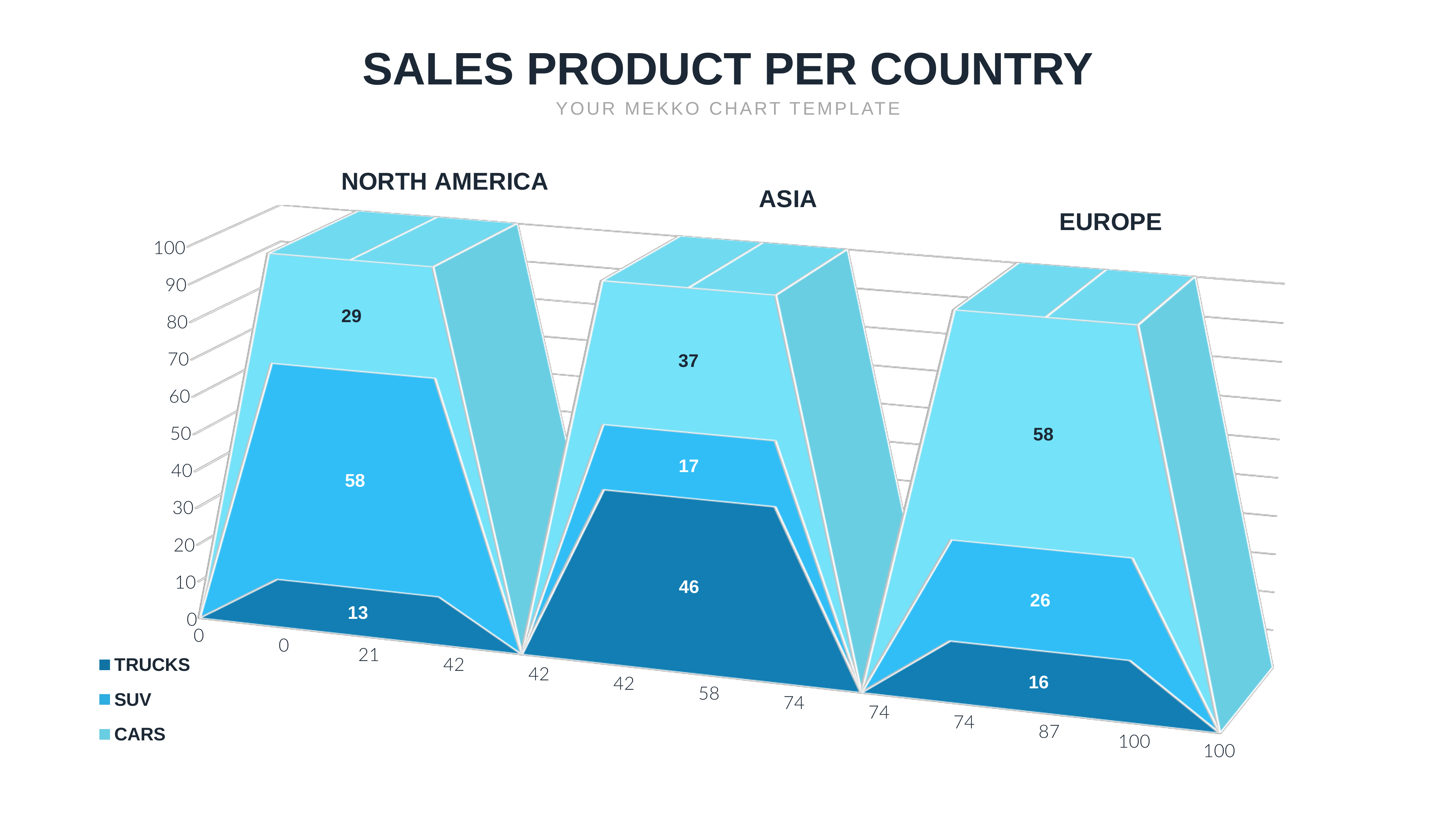

SALES PRODUCT PER COUNTRY
YOUR MEKKO CHART TEMPLATE

[unsupported chart]